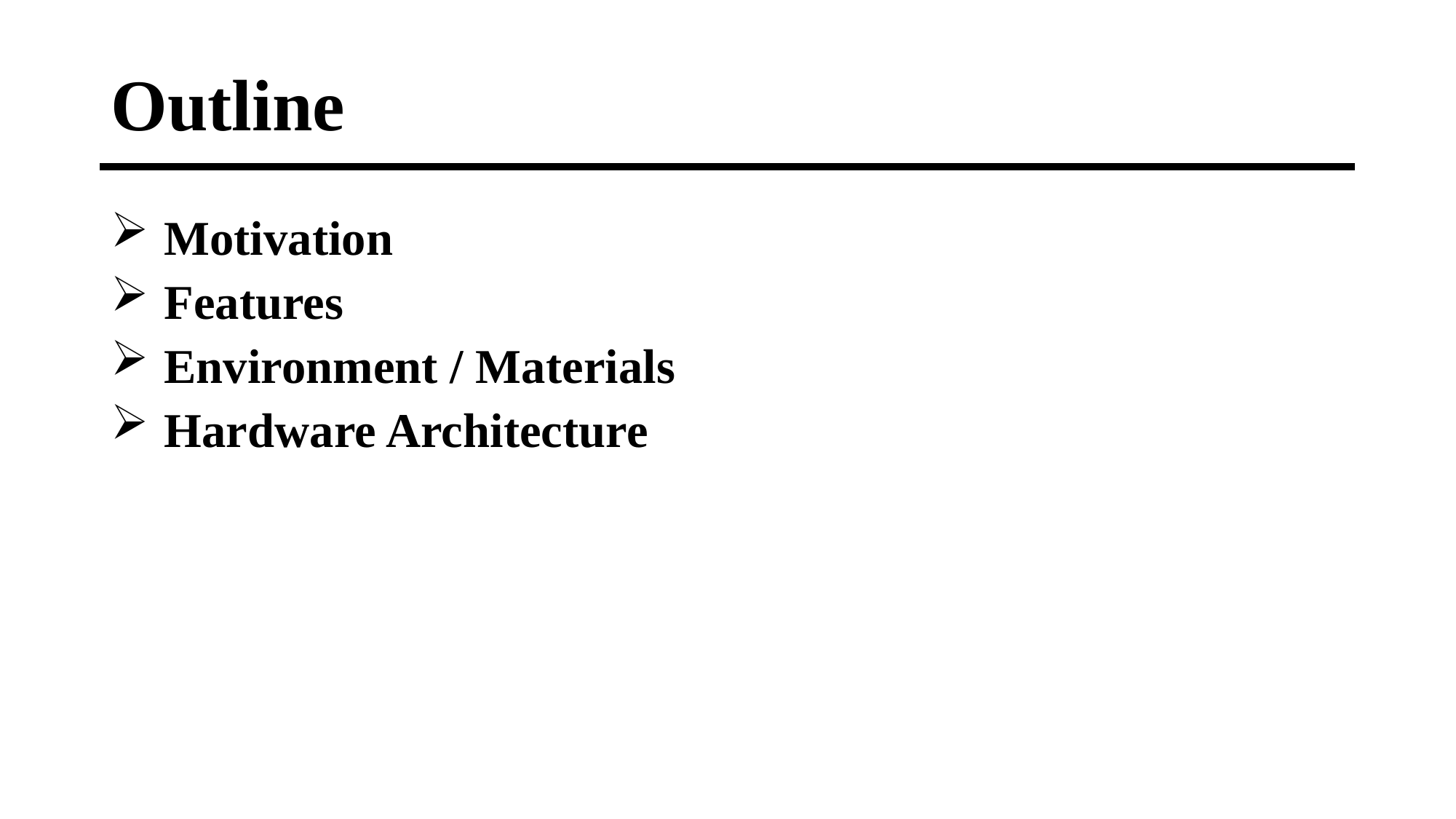

# Outline
Motivation
Features
Environment / Materials
Hardware Architecture